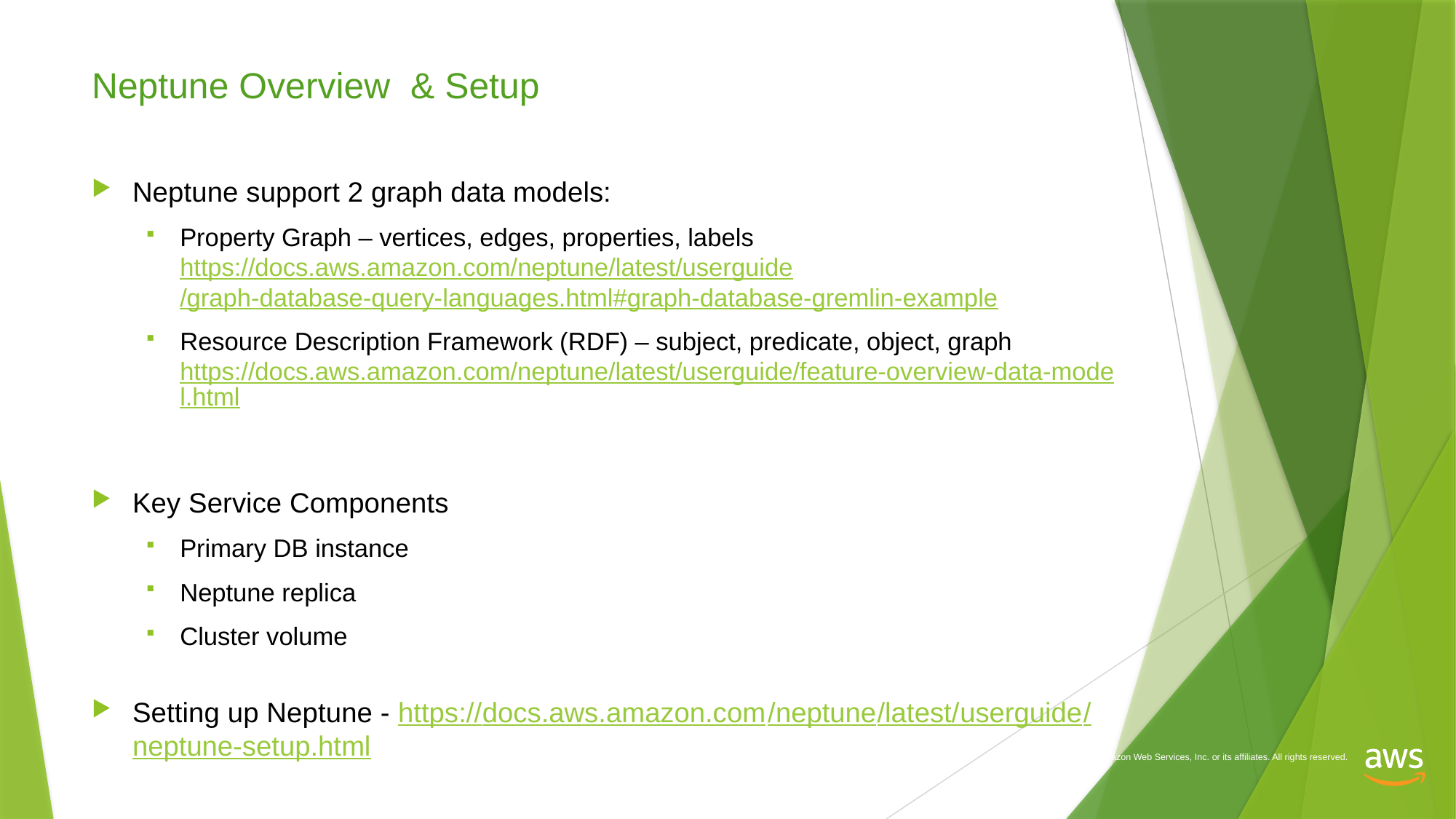

Neptune Overview  & Setup

Neptune support 2 graph data models:
Property Graph – vertices, edges, properties, labels
https://docs.aws.amazon.com/neptune/latest/userguide/graph-database-query-languages.html#graph-database-gremlin-example
Resource Description Framework (RDF) – subject, predicate, object, graph
https://docs.aws.amazon.com/neptune/latest/userguide/feature-overview-data-model.html
Key Service Components
Primary DB instance
Neptune replica
Cluster volume
Setting up Neptune - https://docs.aws.amazon.com/neptune/latest/userguide/neptune-setup.html